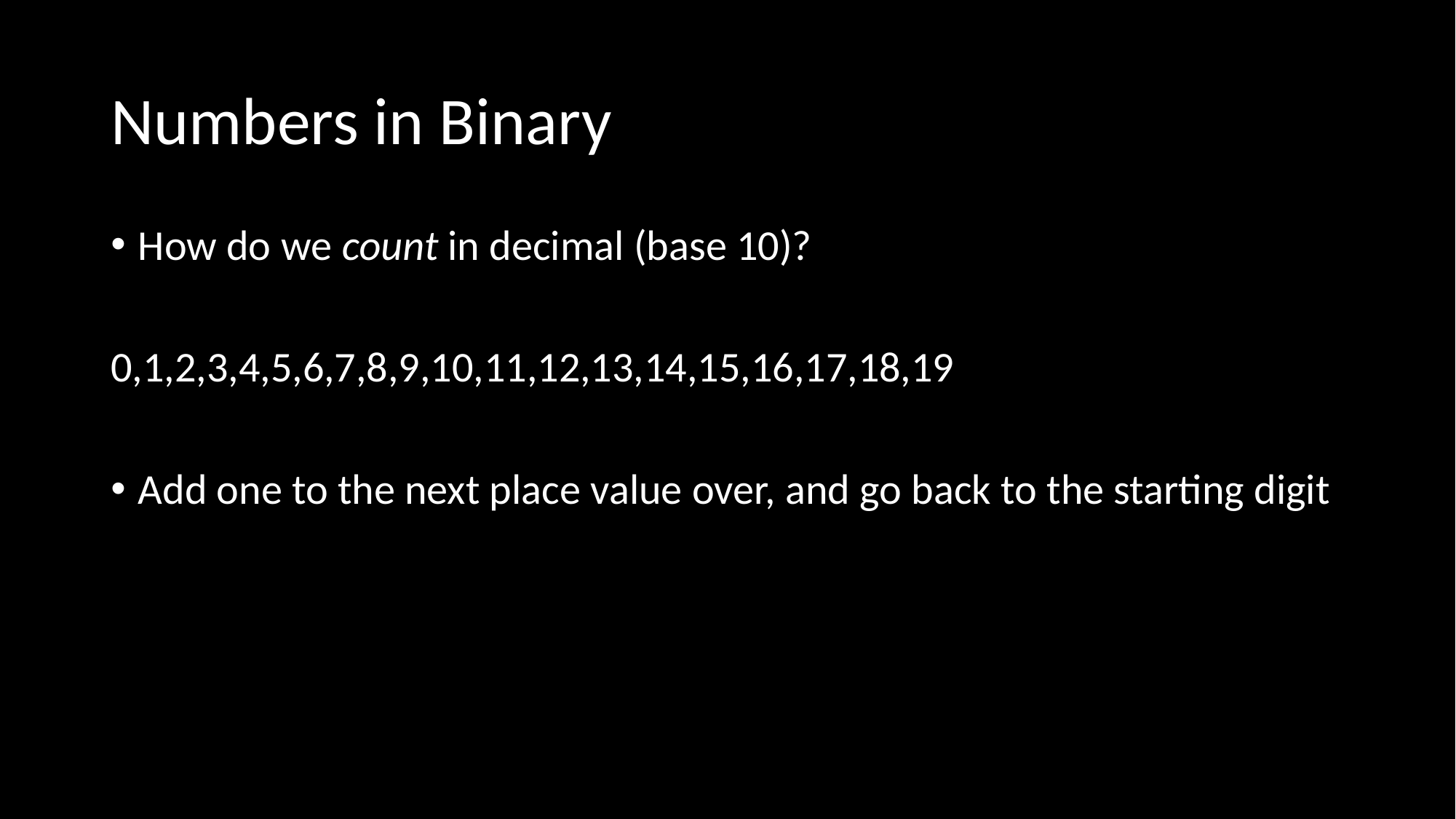

# Numbers in Binary
How do we count in decimal (base 10)?

0,1,2,3,4,5,6,7,8,9,10,11,12,13,14,15,16,17,18,19

Add one to the next place value over, and go back to the starting digit